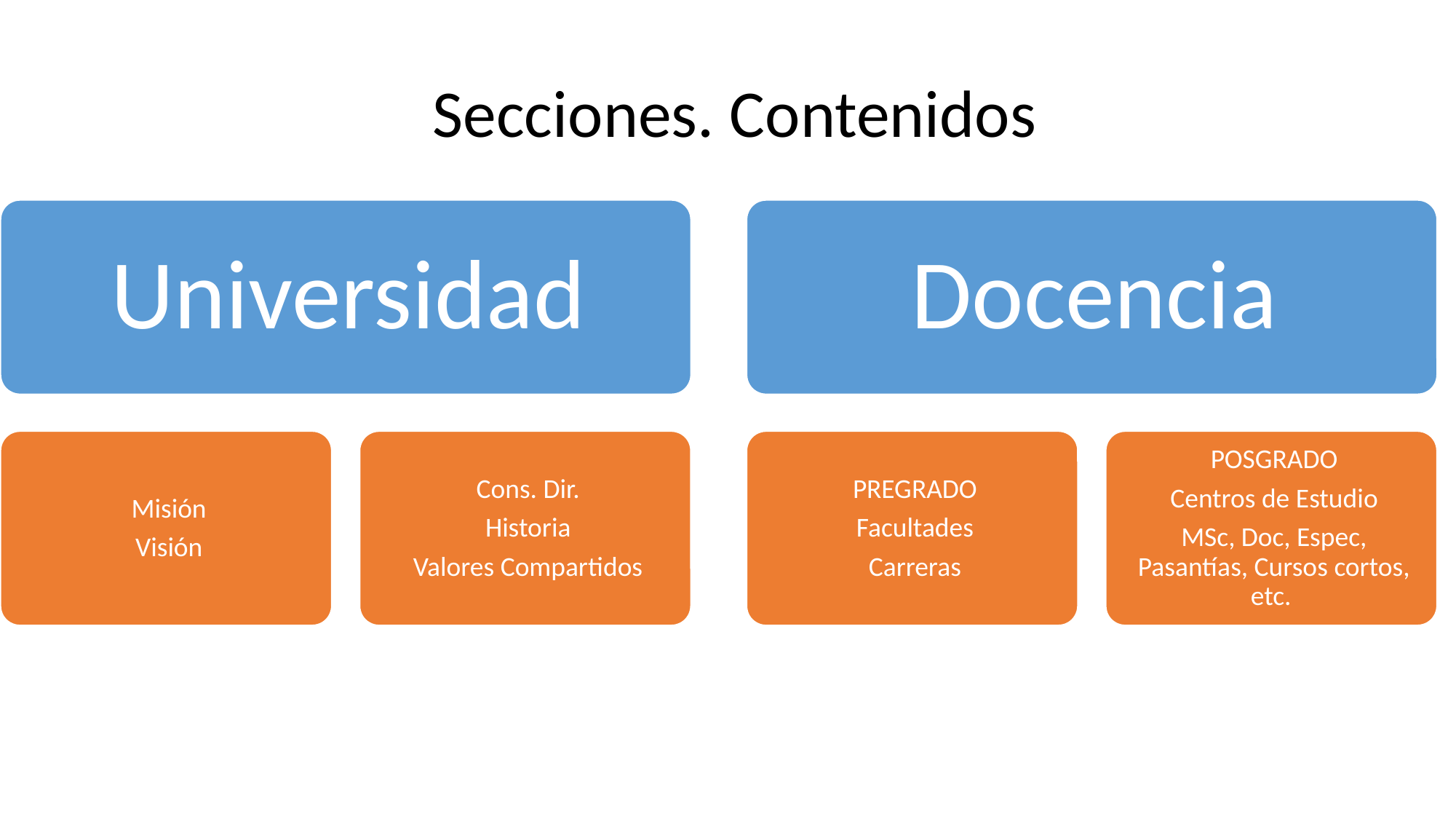

Secciones. Contenidos
Universidad
Misión
Visión
Cons. Dir.
Historia
Valores Compartidos
Docencia
PREGRADO
Facultades
Carreras
POSGRADO
Centros de Estudio
MSc, Doc, Espec, Pasantías, Cursos cortos, etc.